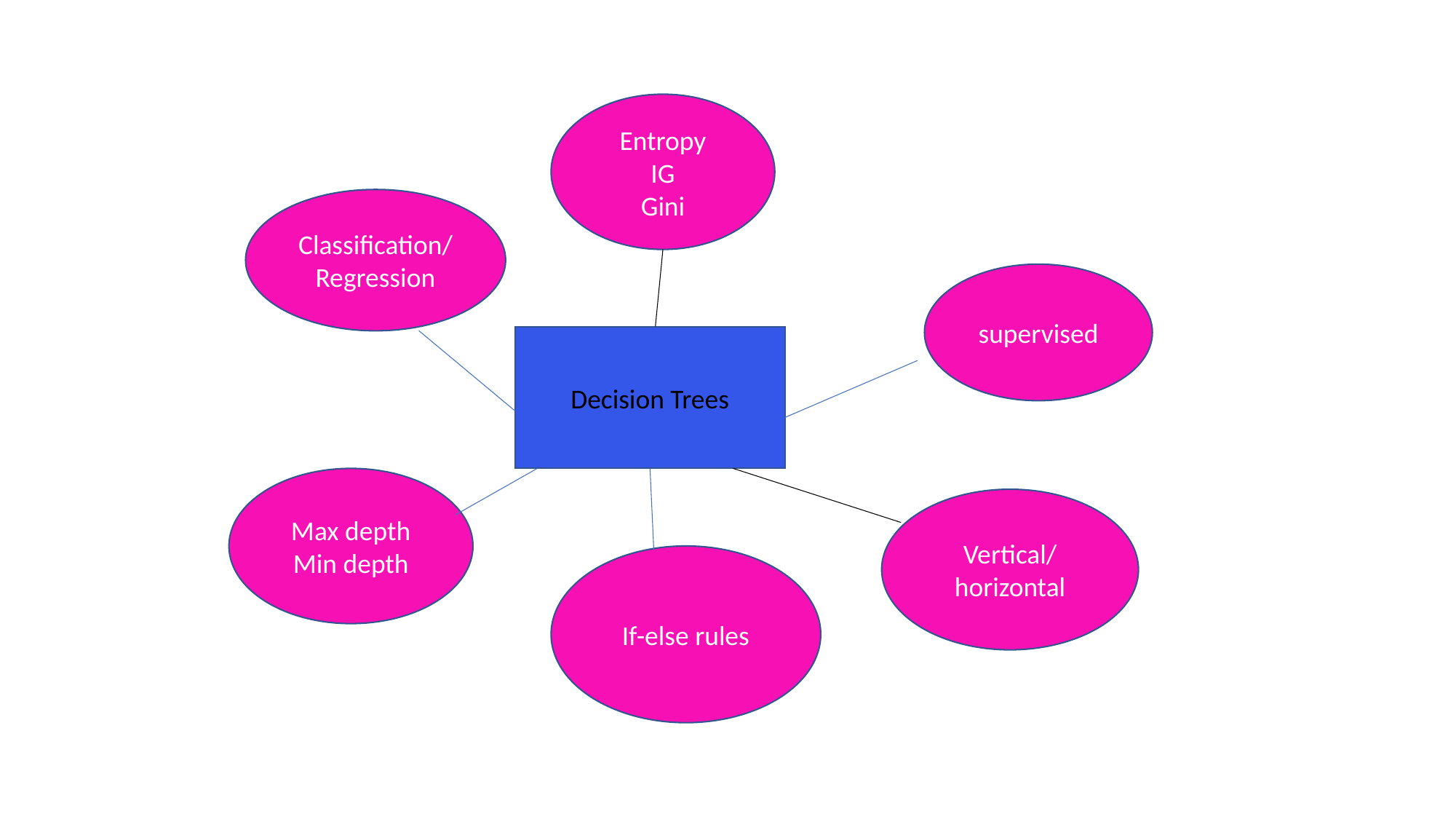

Entropy
IG
Gini
Classification/
Regression
supervised
Decision Trees
Max depth
Min depth
Vertical/
horizontal
If-else rules